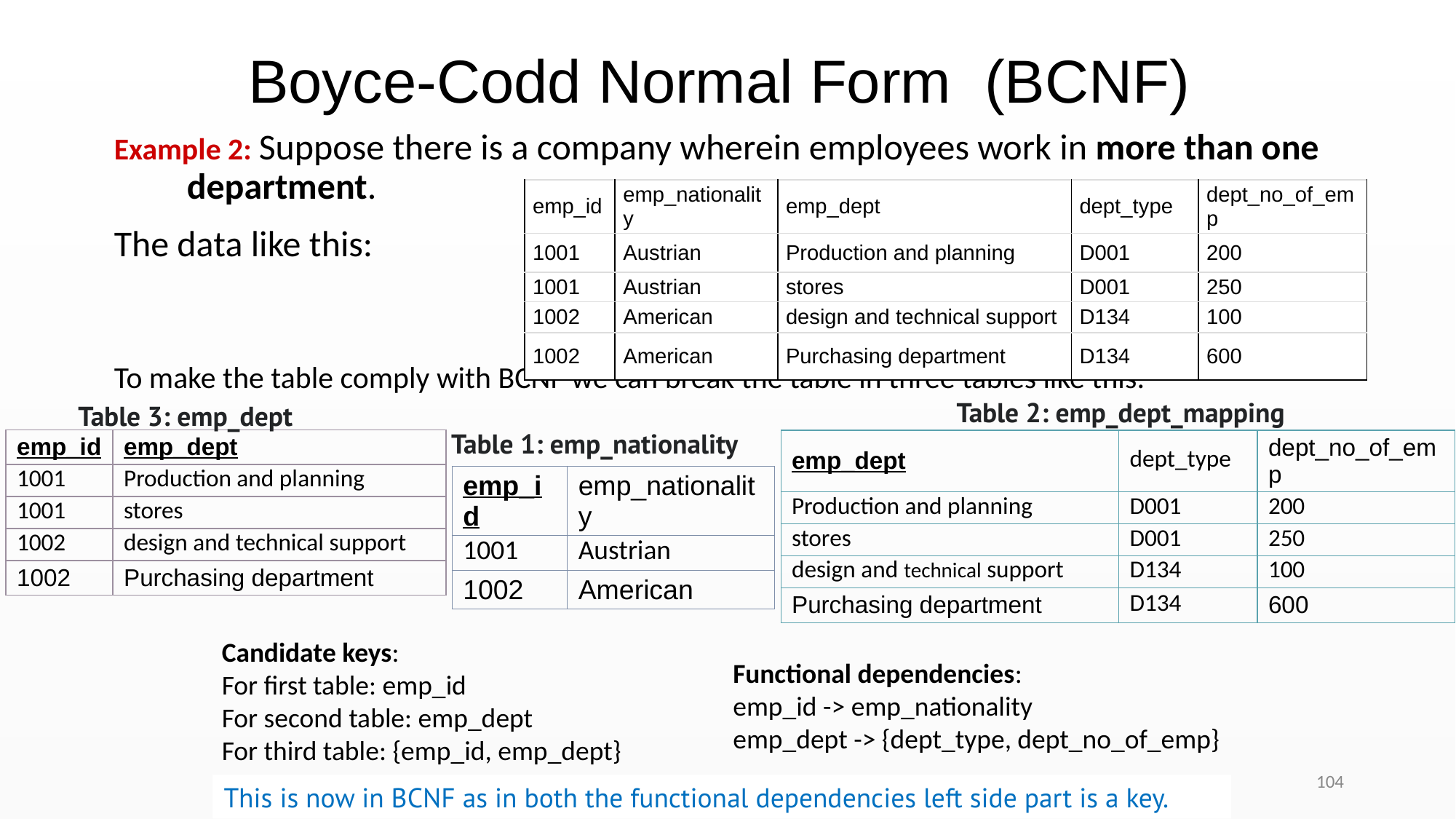

# Boyce-Codd Normal Form  (BCNF)
Example 2: Suppose there is a company wherein employees work in more than one department.
The data like this:

To make the table comply with BCNF we can break the table in three tables like this:

| emp\_id | emp\_nationality | emp\_dept | dept\_type | dept\_no\_of\_emp |
| --- | --- | --- | --- | --- |
| 1001 | Austrian | Production and planning | D001 | 200 |
| 1001 | Austrian | stores | D001 | 250 |
| 1002 | American | design and technical support | D134 | 100 |
| 1002 | American | Purchasing department | D134 | 600 |
Table 2: emp_dept_mapping
Table 3: emp_dept
Table 1: emp_nationality
| emp\_id | emp\_dept |
| --- | --- |
| 1001 | Production and planning |
| 1001 | stores |
| 1002 | design and technical support |
| 1002 | Purchasing department |
| emp\_dept | dept\_type | dept\_no\_of\_emp |
| --- | --- | --- |
| Production and planning | D001 | 200 |
| stores | D001 | 250 |
| design and technical support | D134 | 100 |
| Purchasing department | D134 | 600 |
| emp\_id | emp\_nationality |
| --- | --- |
| 1001 | Austrian |
| 1002 | American |
Candidate keys:
For first table: emp_id
For second table: emp_dept
For third table: {emp_id, emp_dept}
Functional dependencies:
emp_id -> emp_nationality
emp_dept -> {dept_type, dept_no_of_emp}
104
This is now in BCNF as in both the functional dependencies left side part is a key.